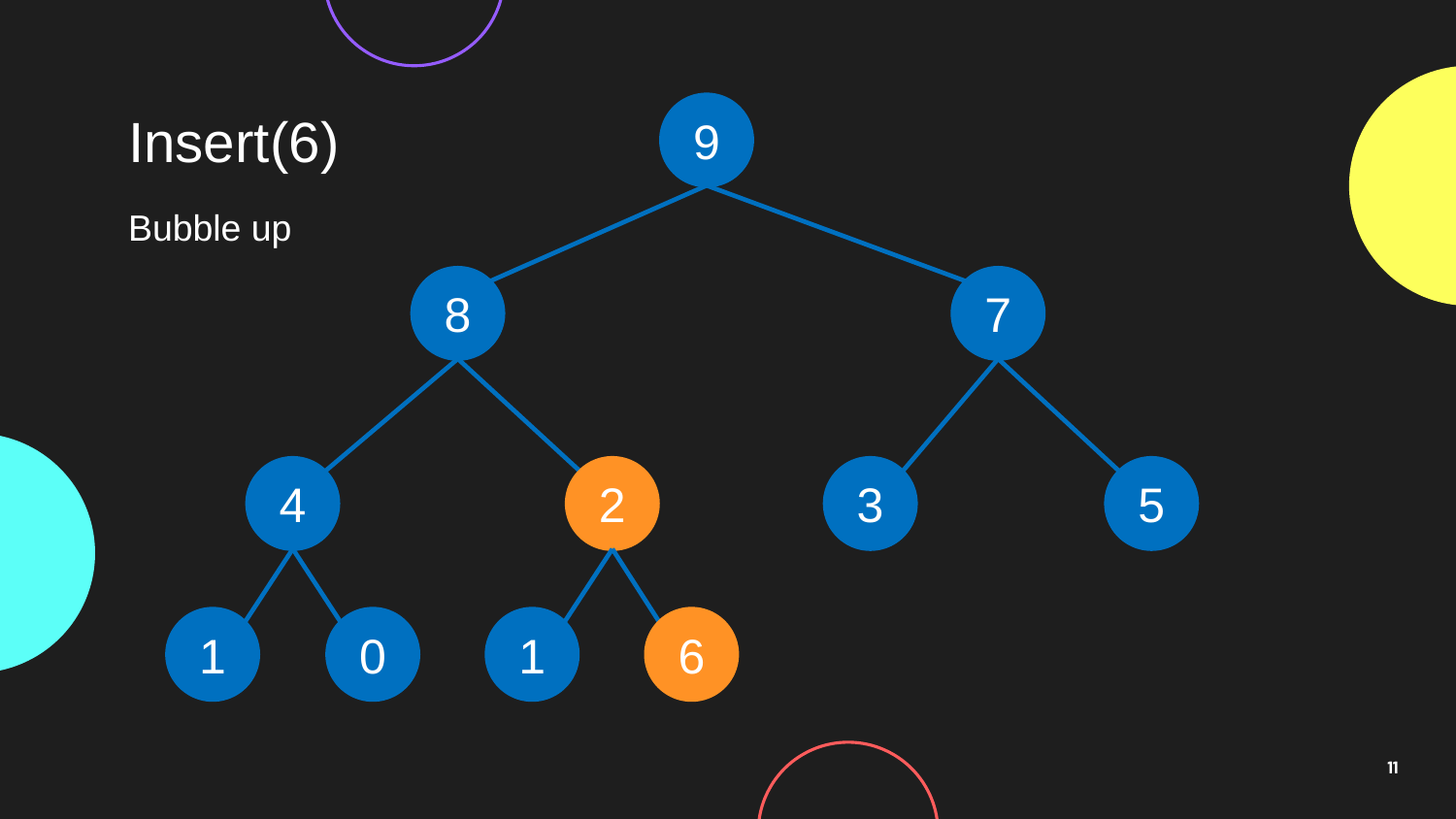

9
# Insert(6)
Bubble up
7
8
3
5
4
2
6
1
0
1
11